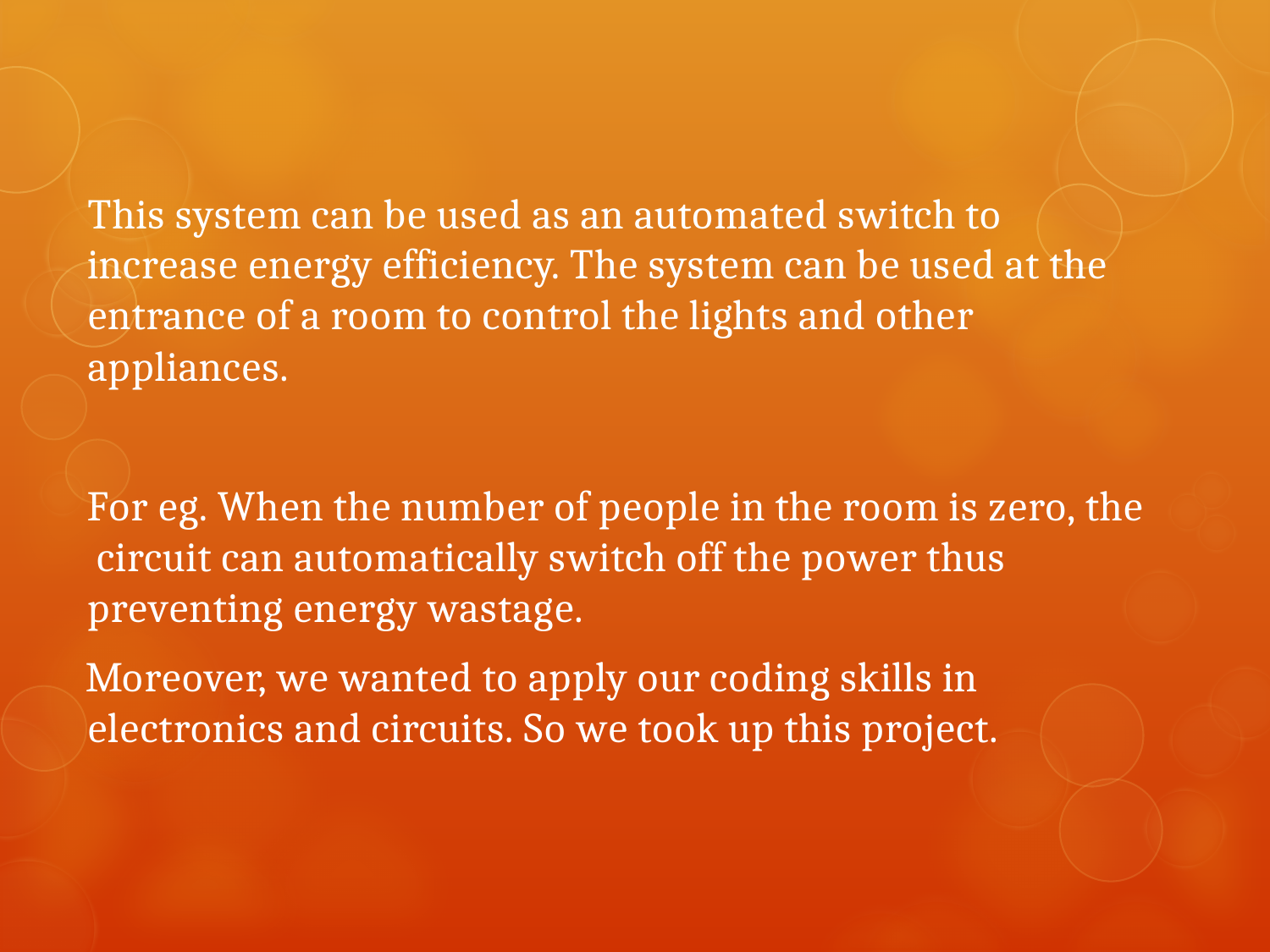

This system can be used as an automated switch to increase energy efficiency. The system can be used at the entrance of a room to control the lights and other appliances.

For eg. When the number of people in the room is zero, the  circuit can automatically switch off the power thus preventing energy wastage.
Moreover, we wanted to apply our coding skills in  electronics and circuits. So we took up this project.